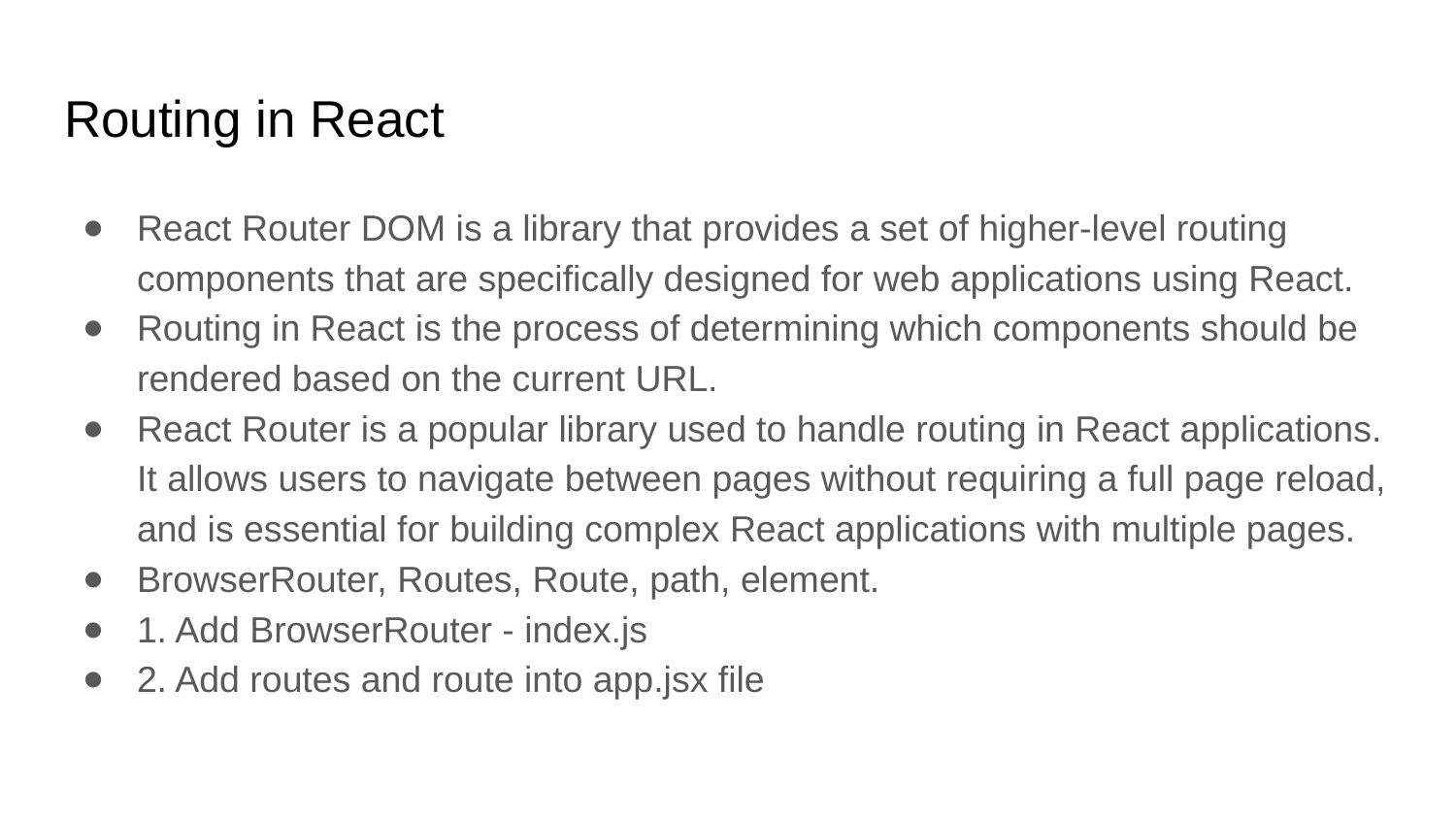

# Routing in React
React Router DOM is a library that provides a set of higher-level routing components that are specifically designed for web applications using React.
Routing in React is the process of determining which components should be rendered based on the current URL.
React Router is a popular library used to handle routing in React applications. It allows users to navigate between pages without requiring a full page reload, and is essential for building complex React applications with multiple pages.
BrowserRouter, Routes, Route, path, element.
1. Add BrowserRouter - index.js
2. Add routes and route into app.jsx file